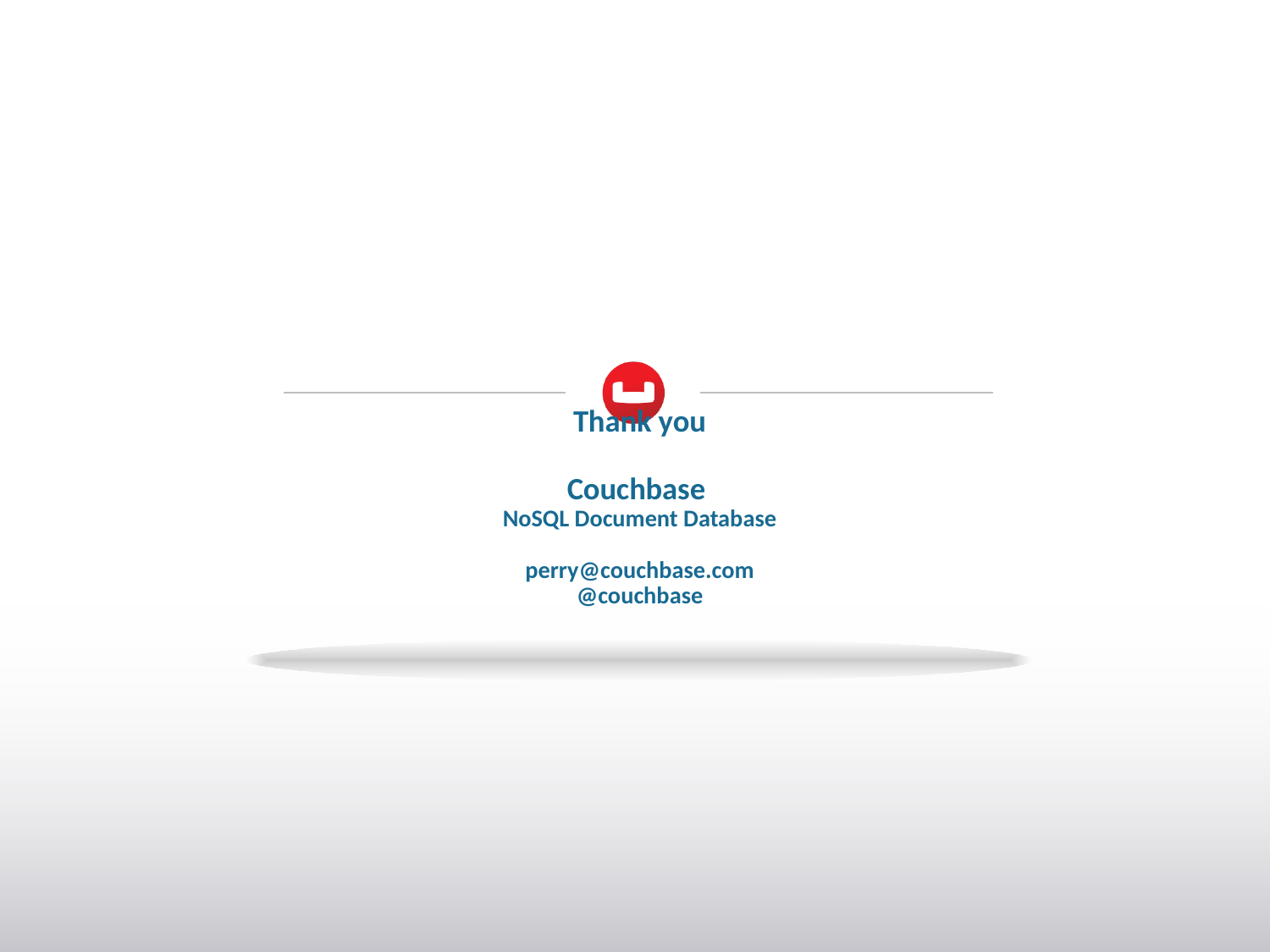

# Thank you Couchbase NoSQL Document Database perry@couchbase.com @couchbase